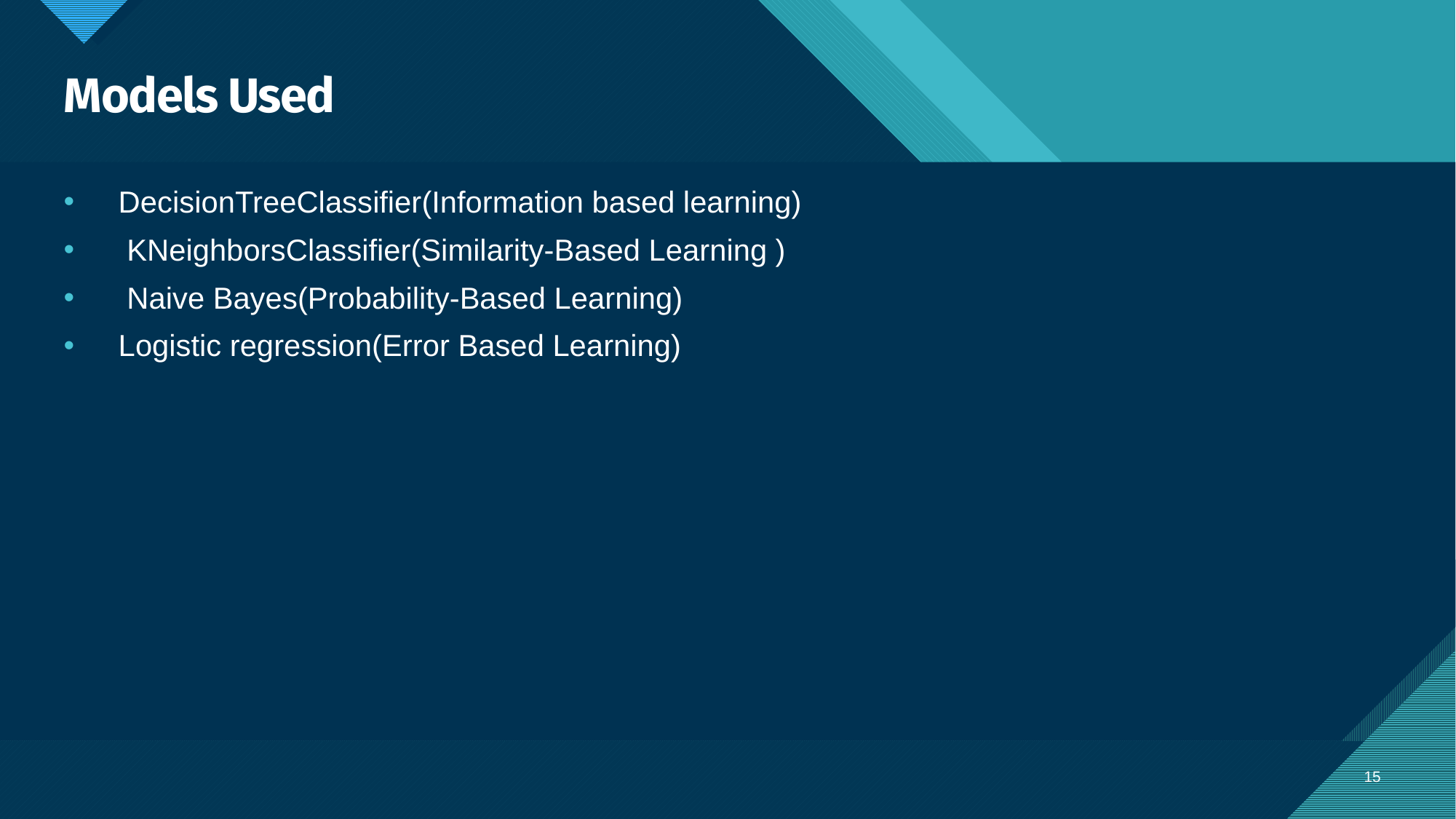

# Models Used
DecisionTreeClassifier(Information based learning)
 KNeighborsClassifier(Similarity-Based Learning )
 Naive Bayes(Probability-Based Learning)
Logistic regression(Error Based Learning)
15